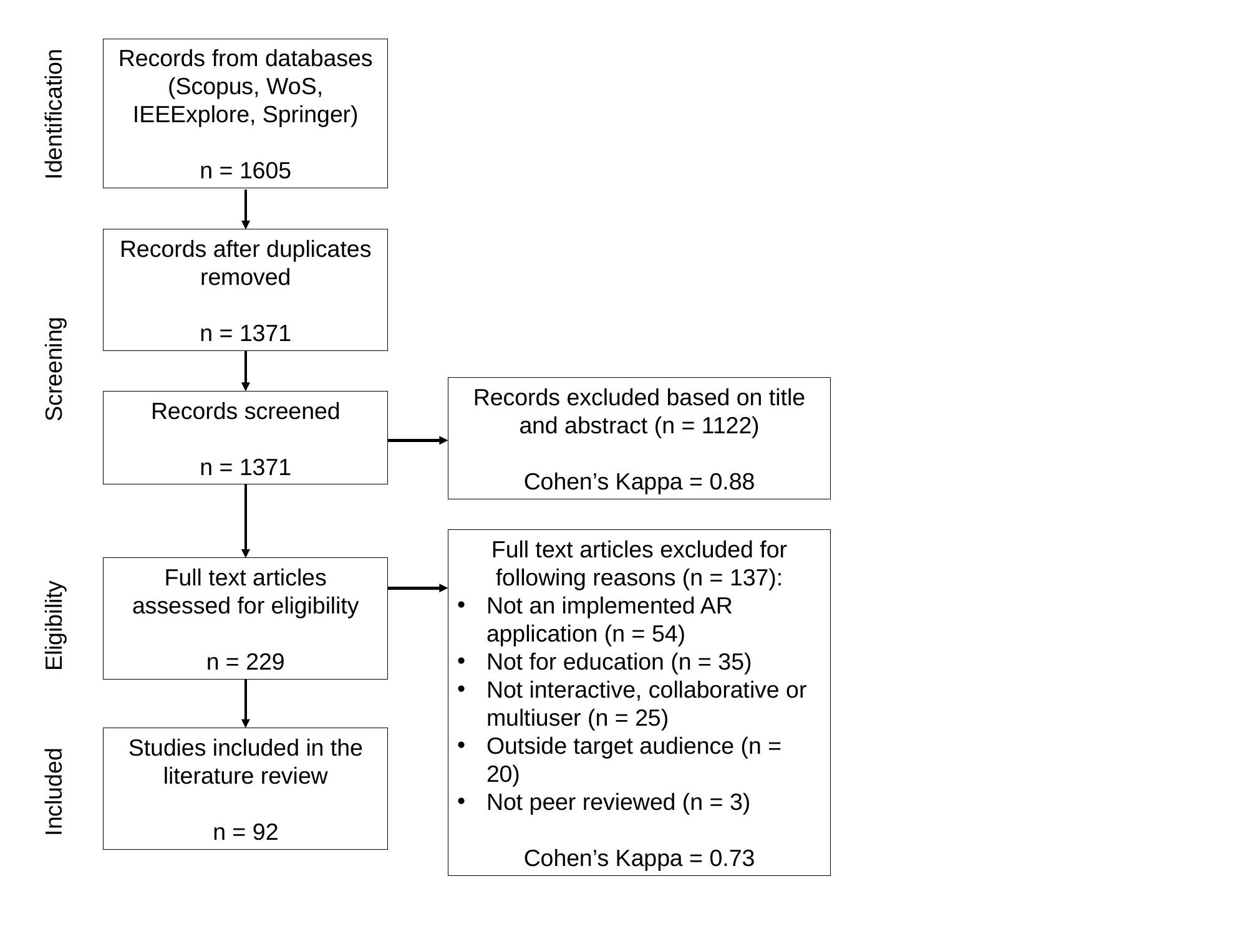

Records from databases (Scopus, WoS, IEEExplore, Springer)

n = 1605
Identification
Records after duplicates removed

n = 1371
Screening
Records excluded based on title and abstract (n = 1122)

Cohen’s Kappa = 0.88
Records screened

n = 1371
Full text articles excluded for following reasons (n = 137):
Not an implemented AR application (n = 54)
Not for education (n = 35)
Not interactive, collaborative or multiuser (n = 25)
Outside target audience (n = 20)
Not peer reviewed (n = 3)

Cohen’s Kappa = 0.73
Full text articles assessed for eligibility

n = 229
Eligibility
Studies included in the literature review

n = 92
Included
Included